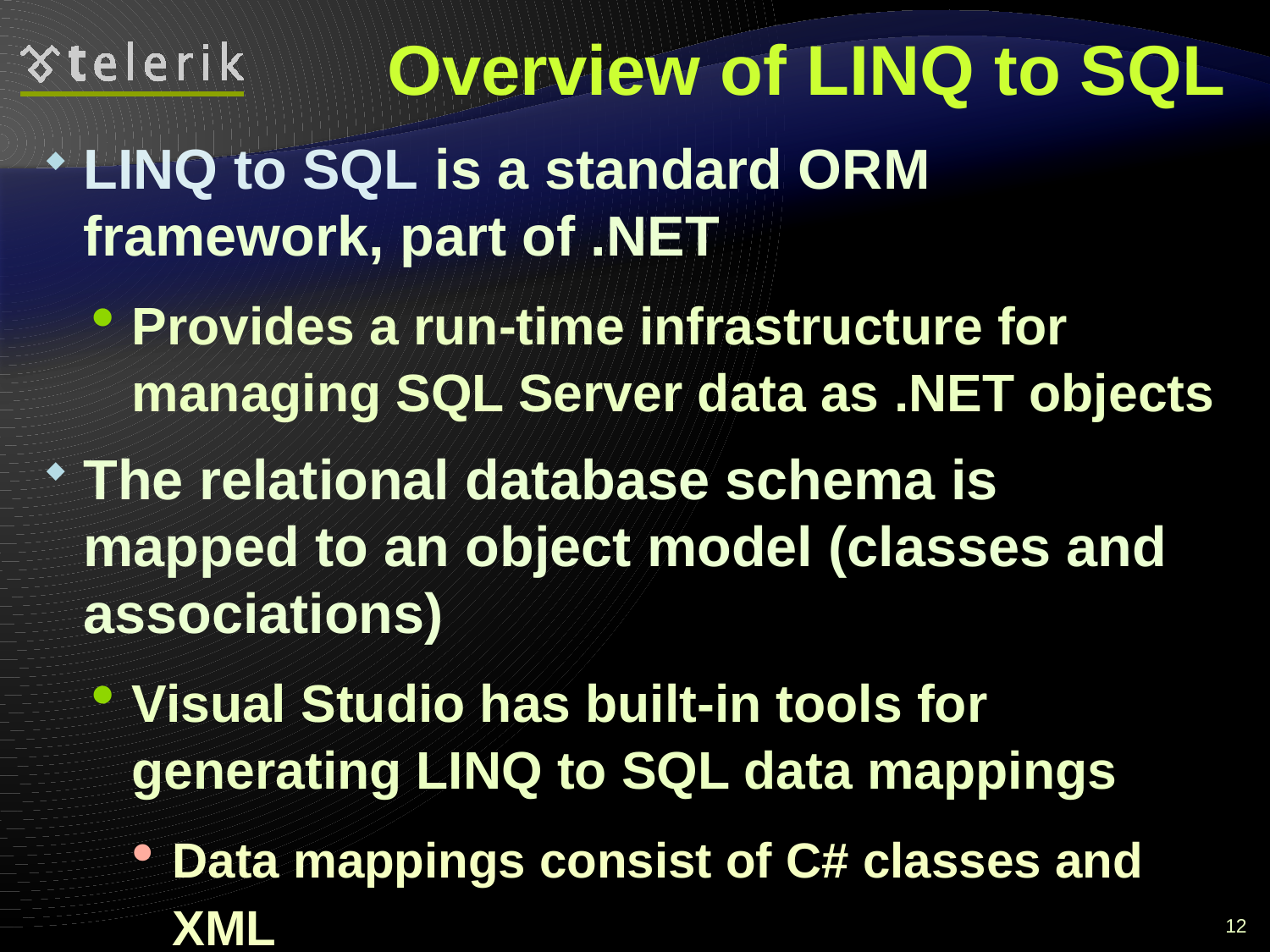

# Overview of LINQ to SQL
LINQ to SQL is a standard ORM framework, part of .NET
Provides a run-time infrastructure for managing SQL Server data as .NET objects
The relational database schema is mapped to an object model (classes and associations)
Visual Studio has built-in tools for generating LINQ to SQL data mappings
Data mappings consist of C# classes and XML
A standard data manipulation API is provided
12